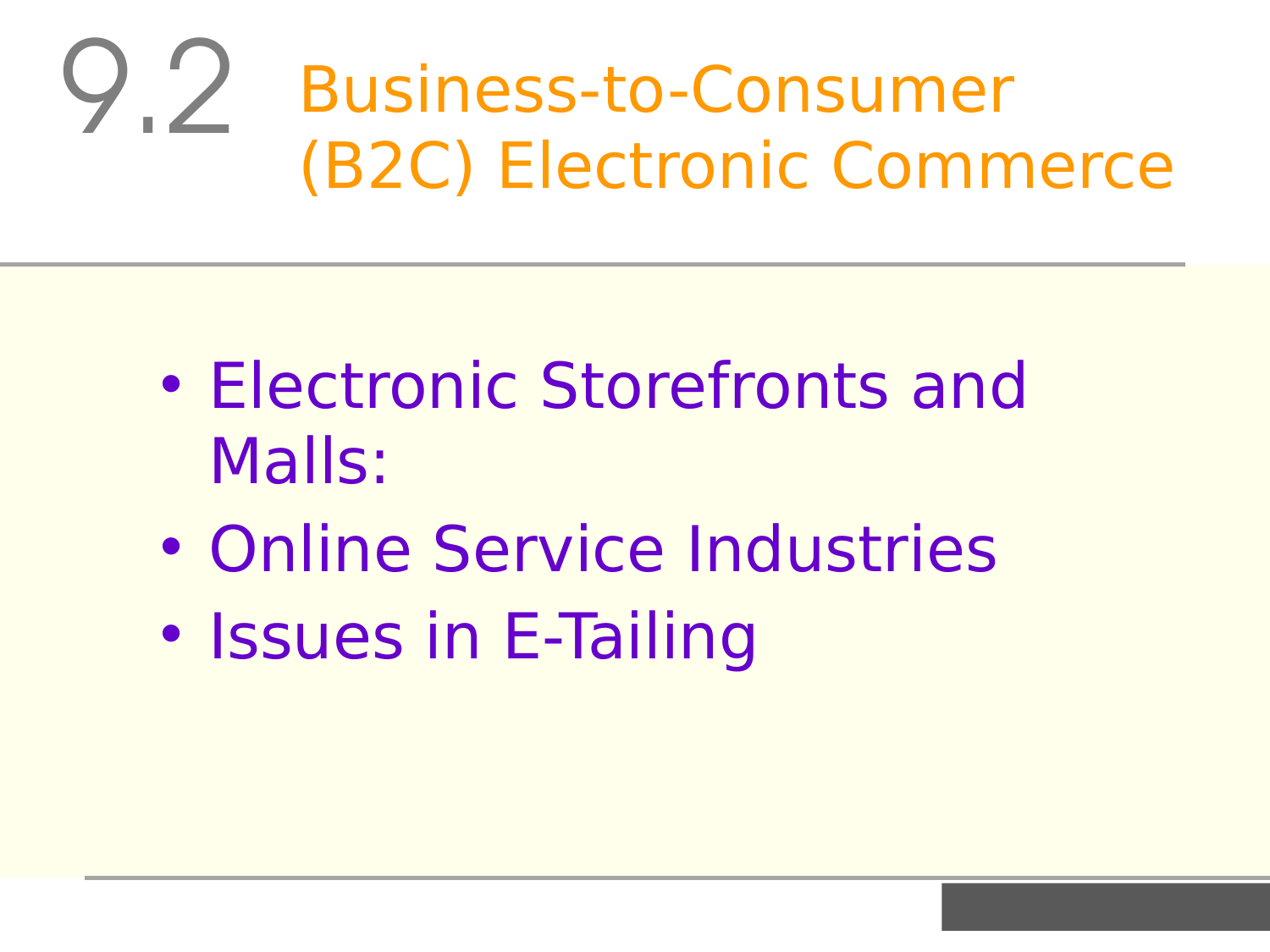

9.2
Business-to-Consumer (B2C) Electronic Commerce
Electronic Storefronts and Malls:
Online Service Industries
Issues in E-Tailing